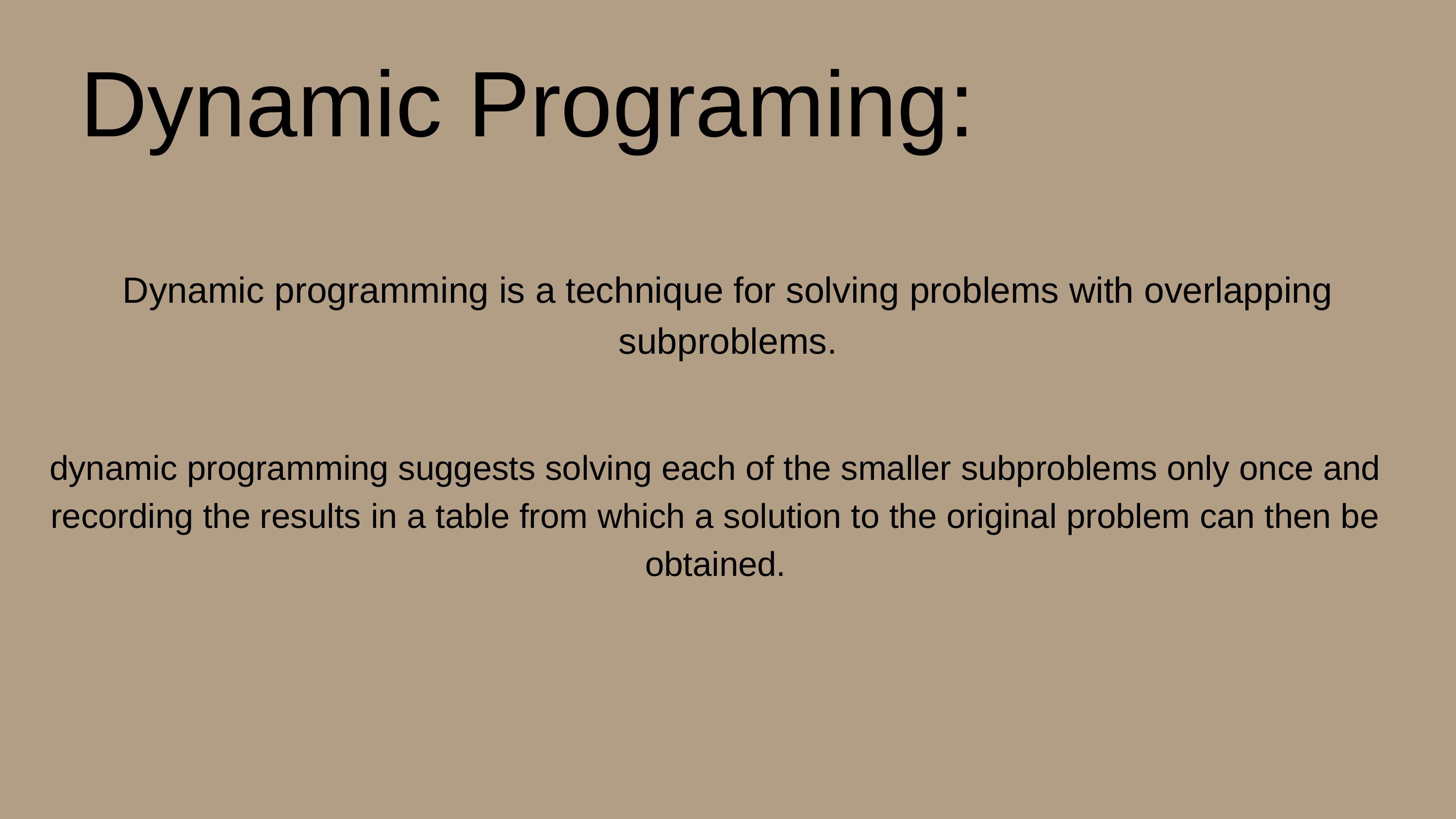

Dynamic Programing:
Dynamic programming is a technique for solving problems with overlapping
subproblems.
dynamic programming suggests solving each of the smaller subproblems only once and recording the results in a table from which a solution to the original problem can then be obtained.